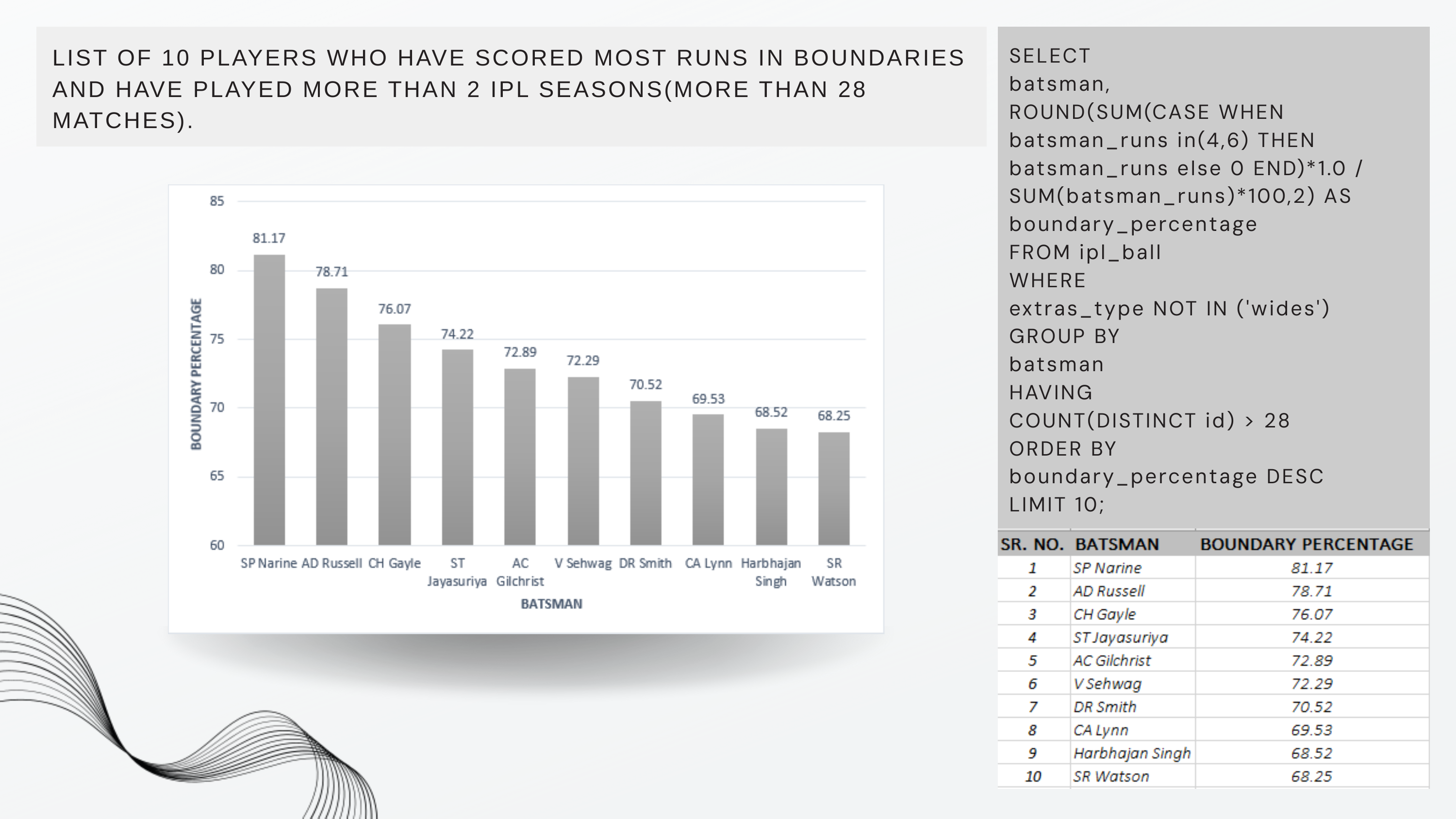

LIST OF 10 PLAYERS WHO HAVE SCORED MOST RUNS IN BOUNDARIES AND HAVE PLAYED MORE THAN 2 IPL SEASONS(MORE THAN 28 MATCHES).
SELECT
batsman,
ROUND(SUM(CASE WHEN batsman_runs in(4,6) THEN batsman_runs else 0 END)*1.0 / SUM(batsman_runs)*100,2) AS boundary_percentage
FROM ipl_ball
WHERE
extras_type NOT IN ('wides')
GROUP BY
batsman
HAVING
COUNT(DISTINCT id) > 28
ORDER BY
boundary_percentage DESC
LIMIT 10;